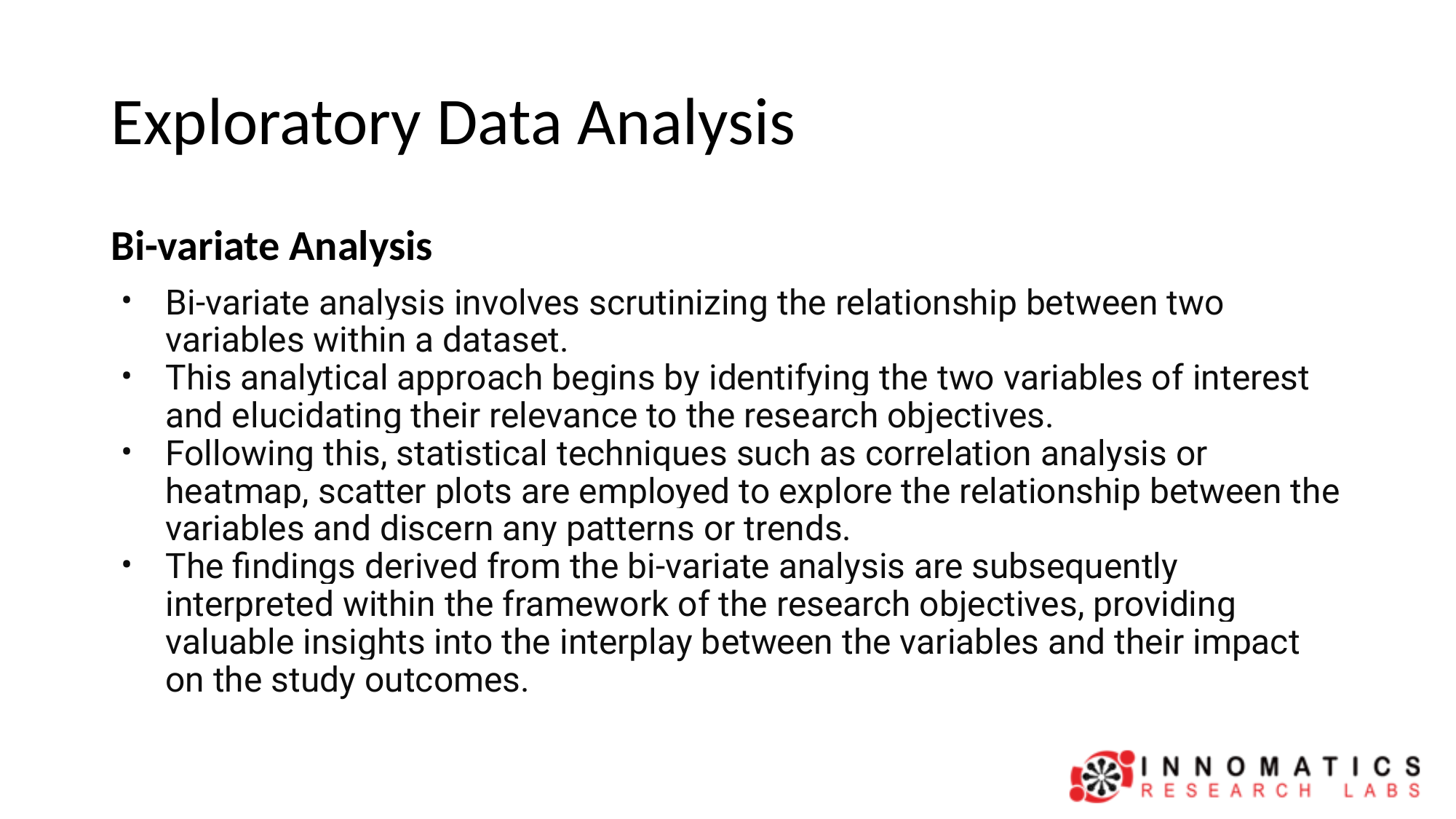

# Exploratory Data Analysis
Bi-variate Analysis
Bi-variate analysis involves scrutinizing the relationship between two variables within a dataset.
This analytical approach begins by identifying the two variables of interest and elucidating their relevance to the research objectives.
Following this, statistical techniques such as correlation analysis or heatmap, scatter plots are employed to explore the relationship between the variables and discern any patterns or trends.
The findings derived from the bi-variate analysis are subsequently interpreted within the framework of the research objectives, providing valuable insights into the interplay between the variables and their impact on the study outcomes.